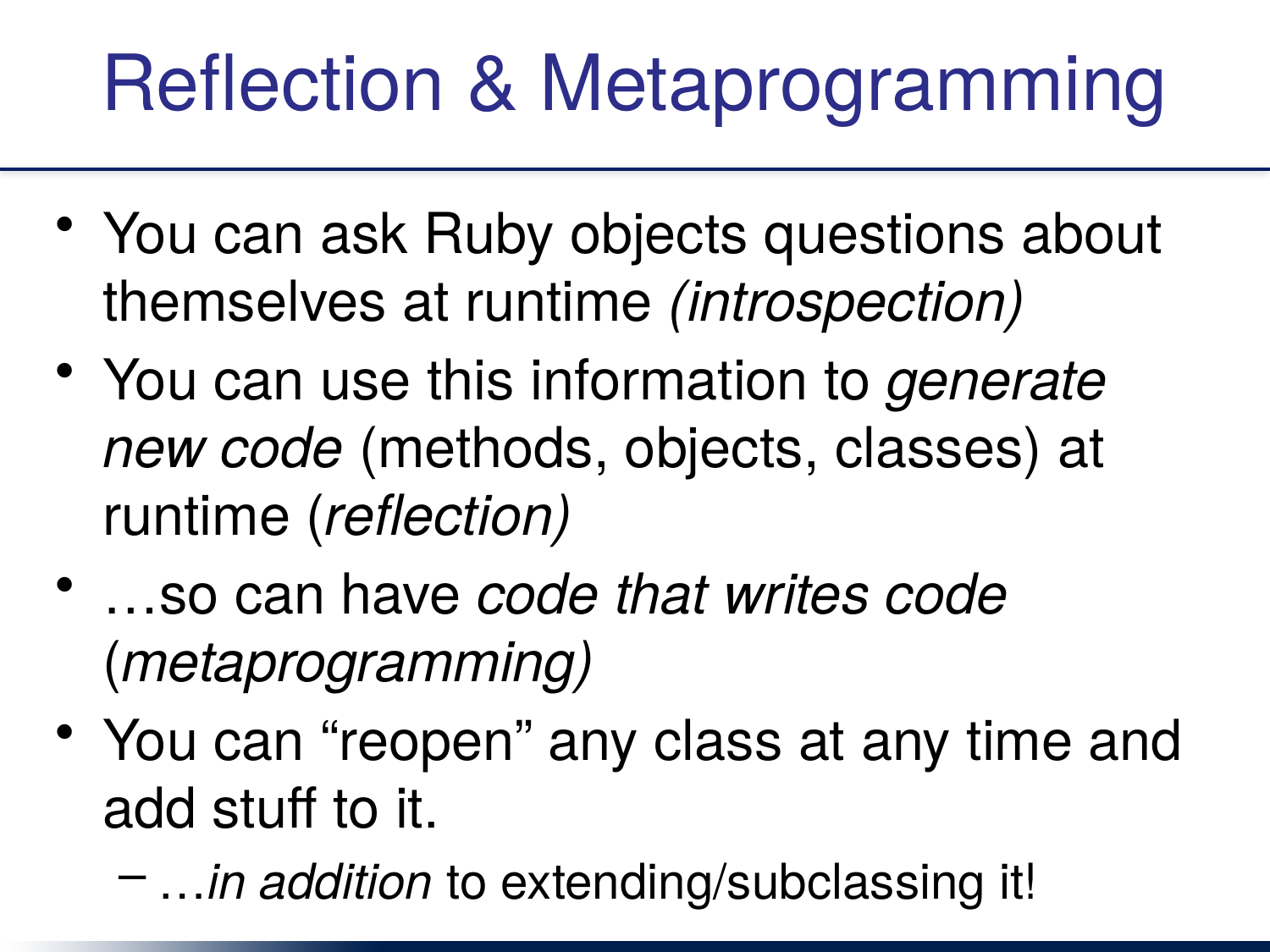

# Reflection & Metaprogramming
You can ask Ruby objects questions about themselves at runtime (introspection)
You can use this information to generate new code (methods, objects, classes) at runtime (reflection)
…so can have code that writes code (metaprogramming)
You can “reopen” any class at any time and add stuff to it.
…in addition to extending/subclassing it!